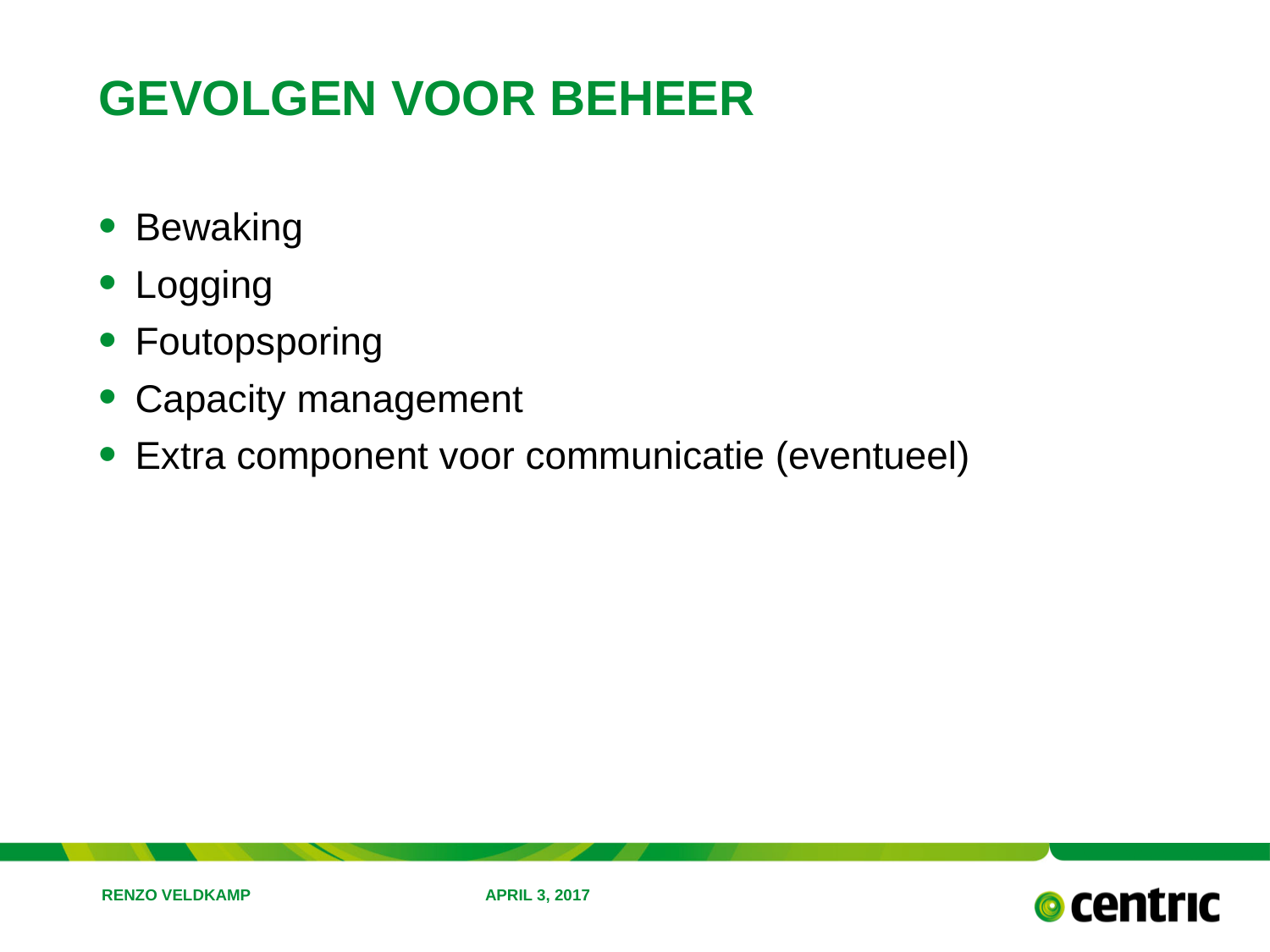

# Gevolgen voor beheer
Bewaking
Logging
Foutopsporing
Capacity management
Extra component voor communicatie (eventueel)
Renzo veldkamp
April 3, 2017